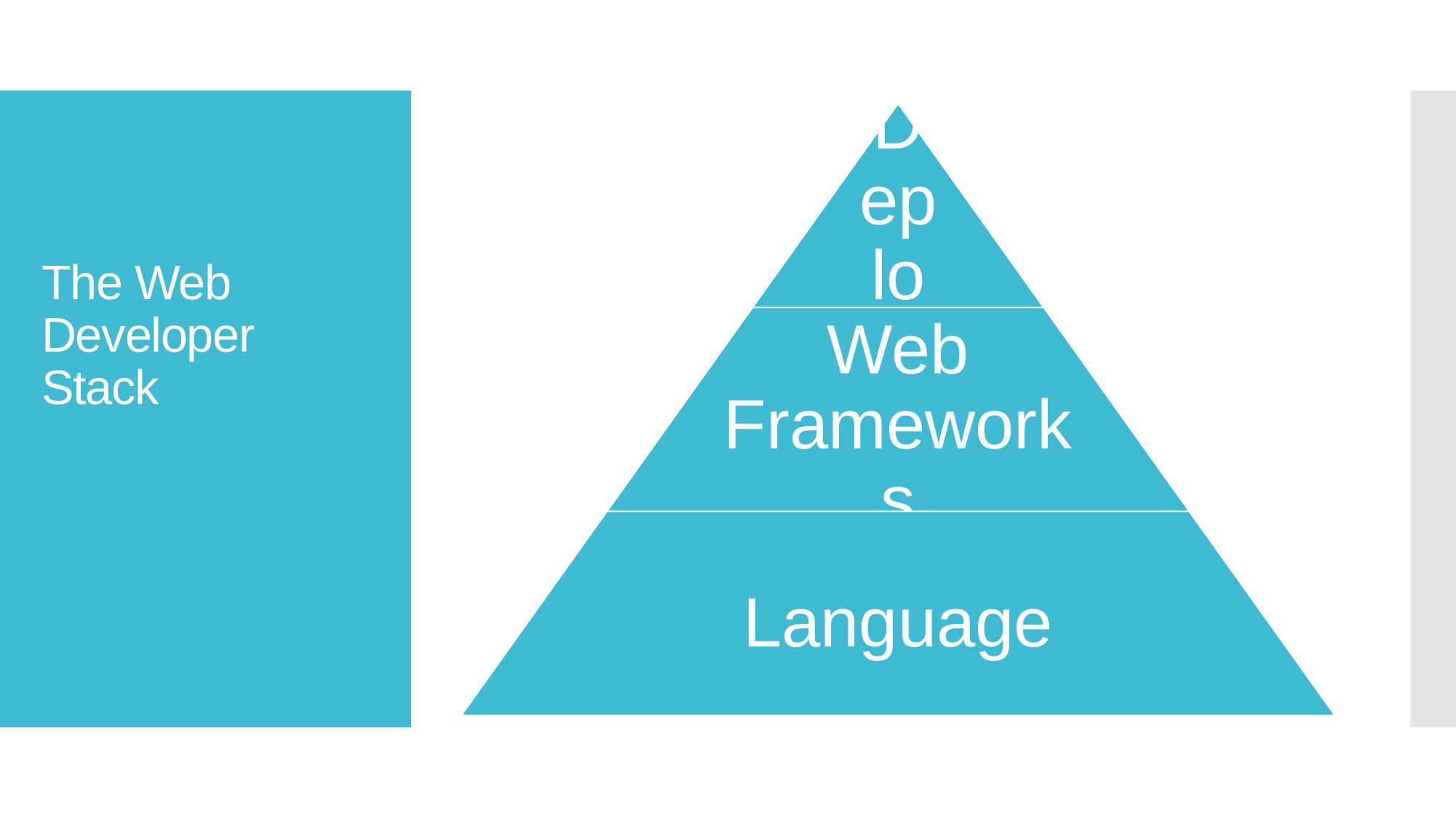

Deploy
Web Frameworks
Language
# The Web Developer Stack